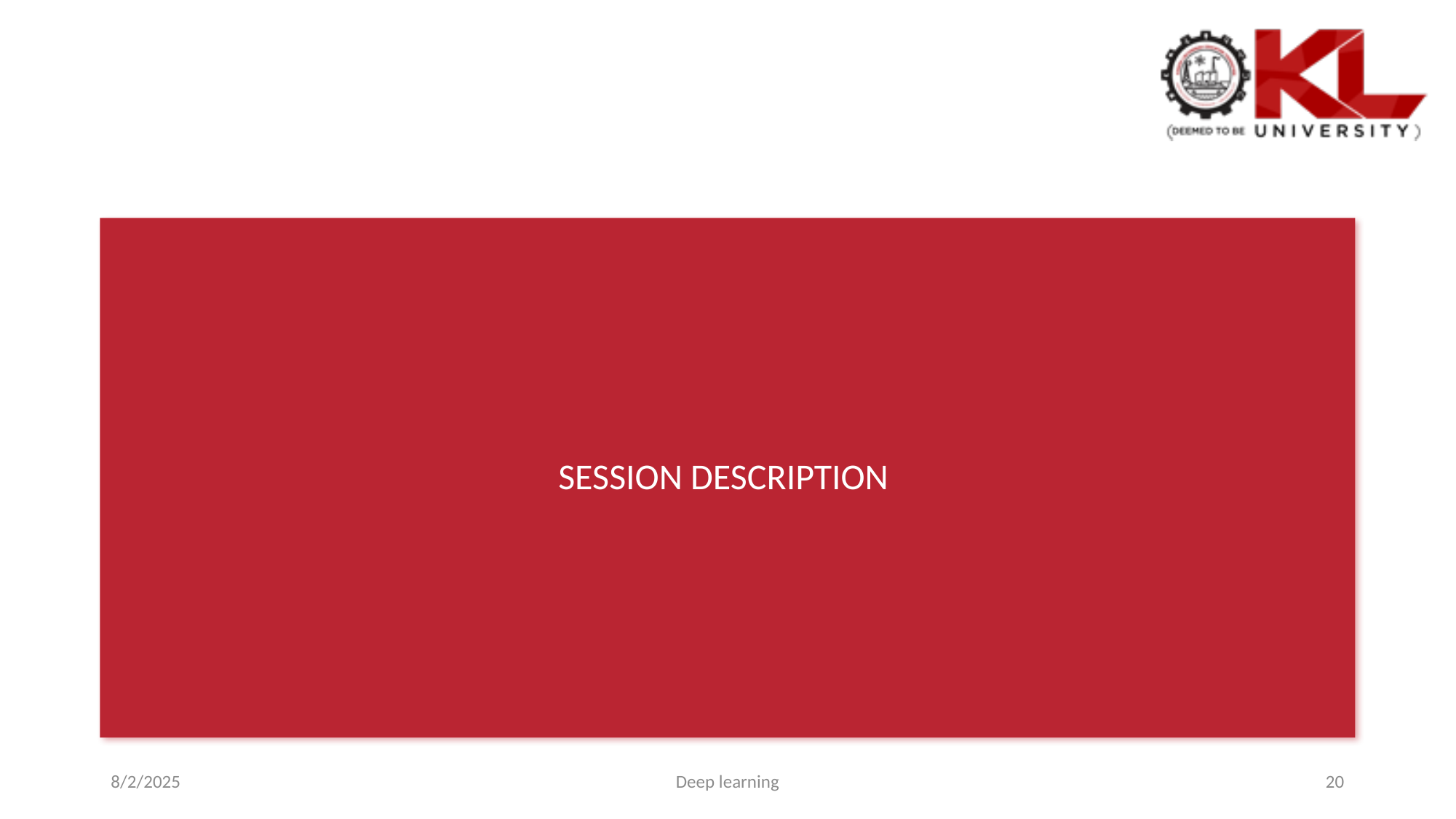

#
SESSION DESCRIPTION
8/2/2025
Deep learning
20